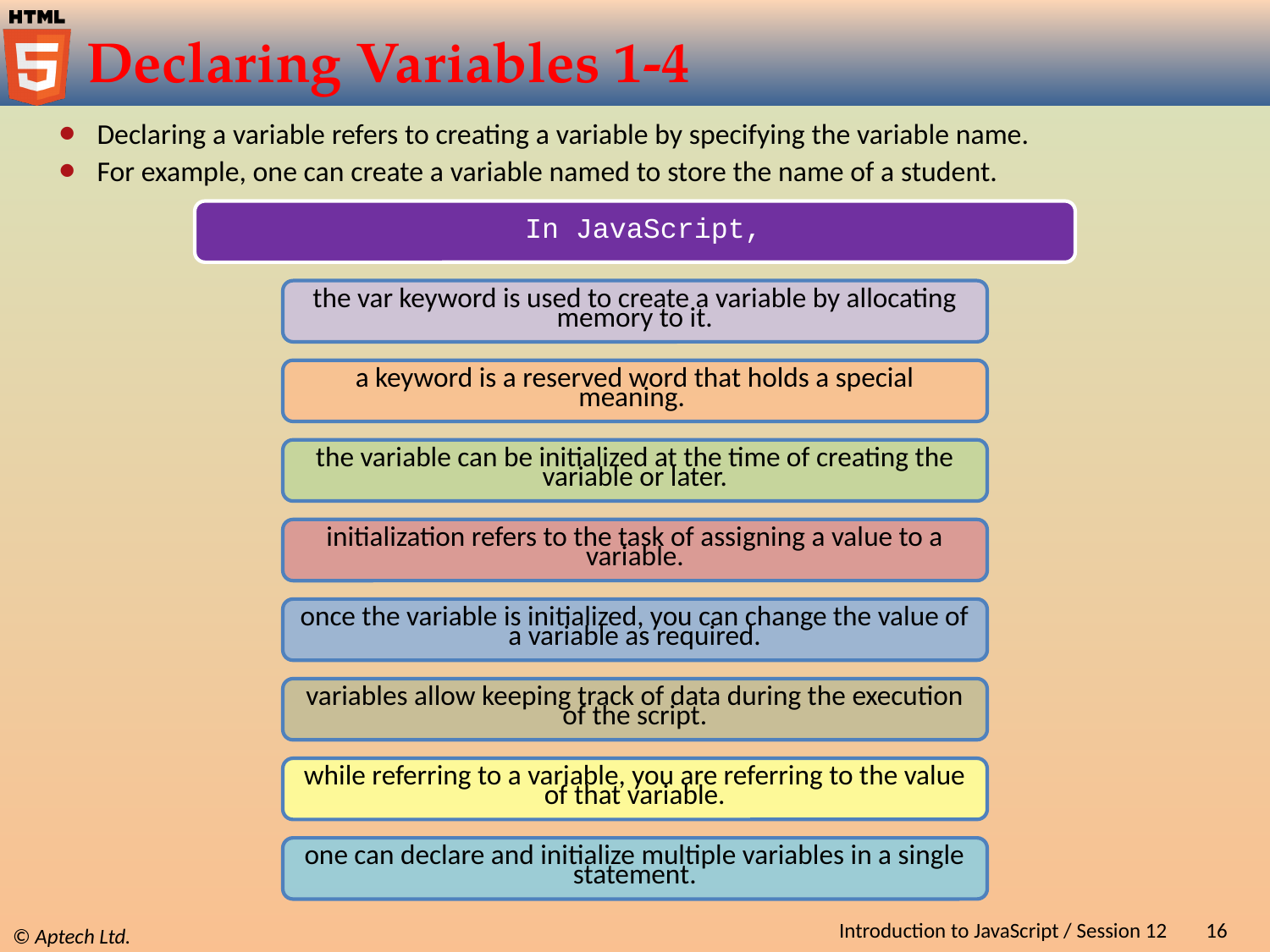

# Declaring Variables 1-4
Declaring a variable refers to creating a variable by specifying the variable name.
For example, one can create a variable named to store the name of a student.
 In JavaScript,
the var keyword is used to create a variable by allocating memory to it.
a keyword is a reserved word that holds a special meaning.
the variable can be initialized at the time of creating the variable or later.
initialization refers to the task of assigning a value to a variable.
once the variable is initialized, you can change the value of a variable as required.
variables allow keeping track of data during the execution of the script.
while referring to a variable, you are referring to the value of that variable.
one can declare and initialize multiple variables in a single statement.
Introduction to JavaScript / Session 12
16